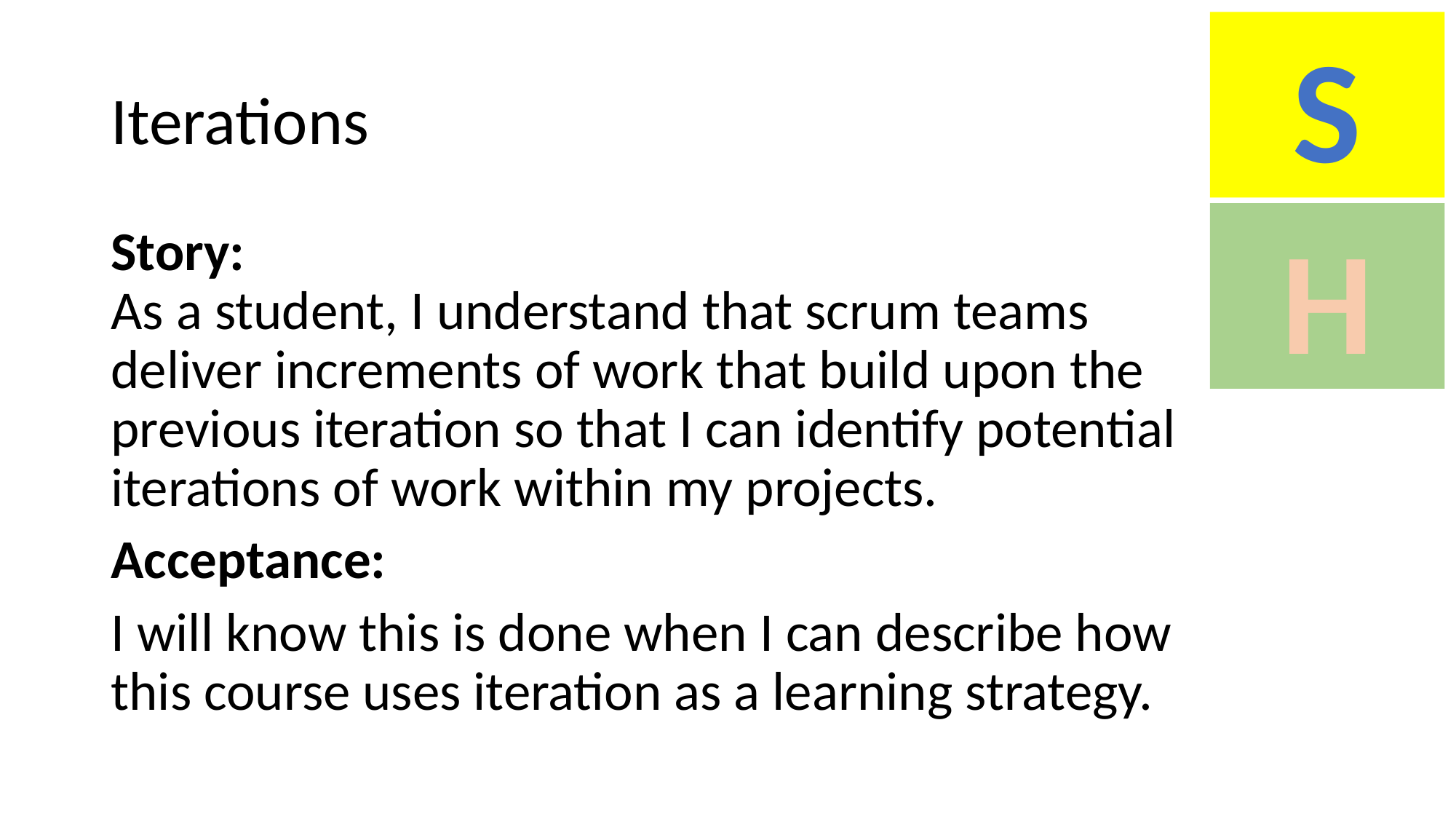

S
# Iterations
H
Story:
As a student, I understand that scrum teams deliver increments of work that build upon the previous iteration so that I can identify potential iterations of work within my projects.
Acceptance:
I will know this is done when I can describe how this course uses iteration as a learning strategy.